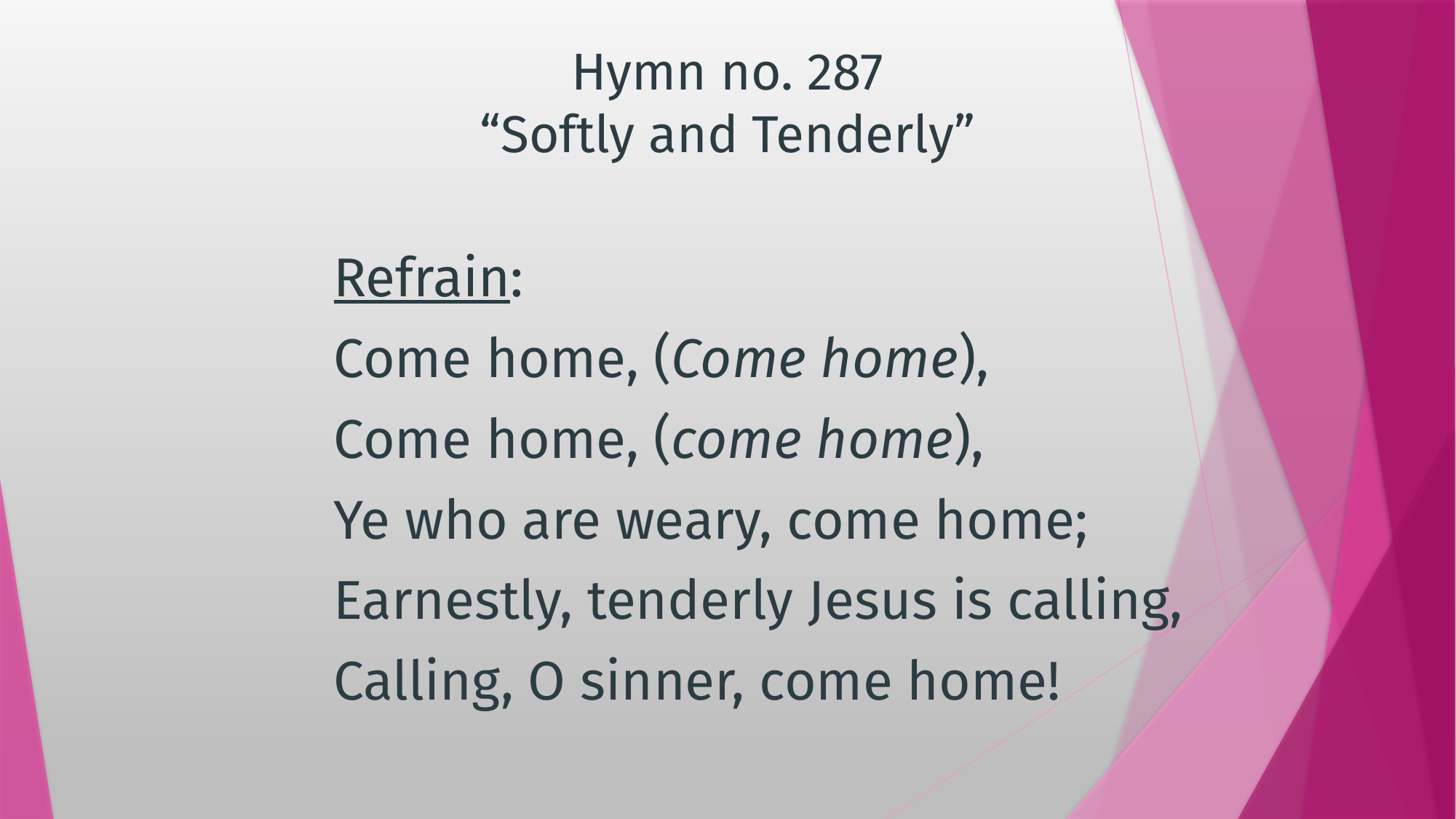

# Hymn no. 287 “Softly and Tenderly”
	Refrain:
	Come home, (Come home),
	Come home, (come home),
	Ye who are weary, come home;
	Earnestly, tenderly Jesus is calling,
	Calling, O sinner, come home!